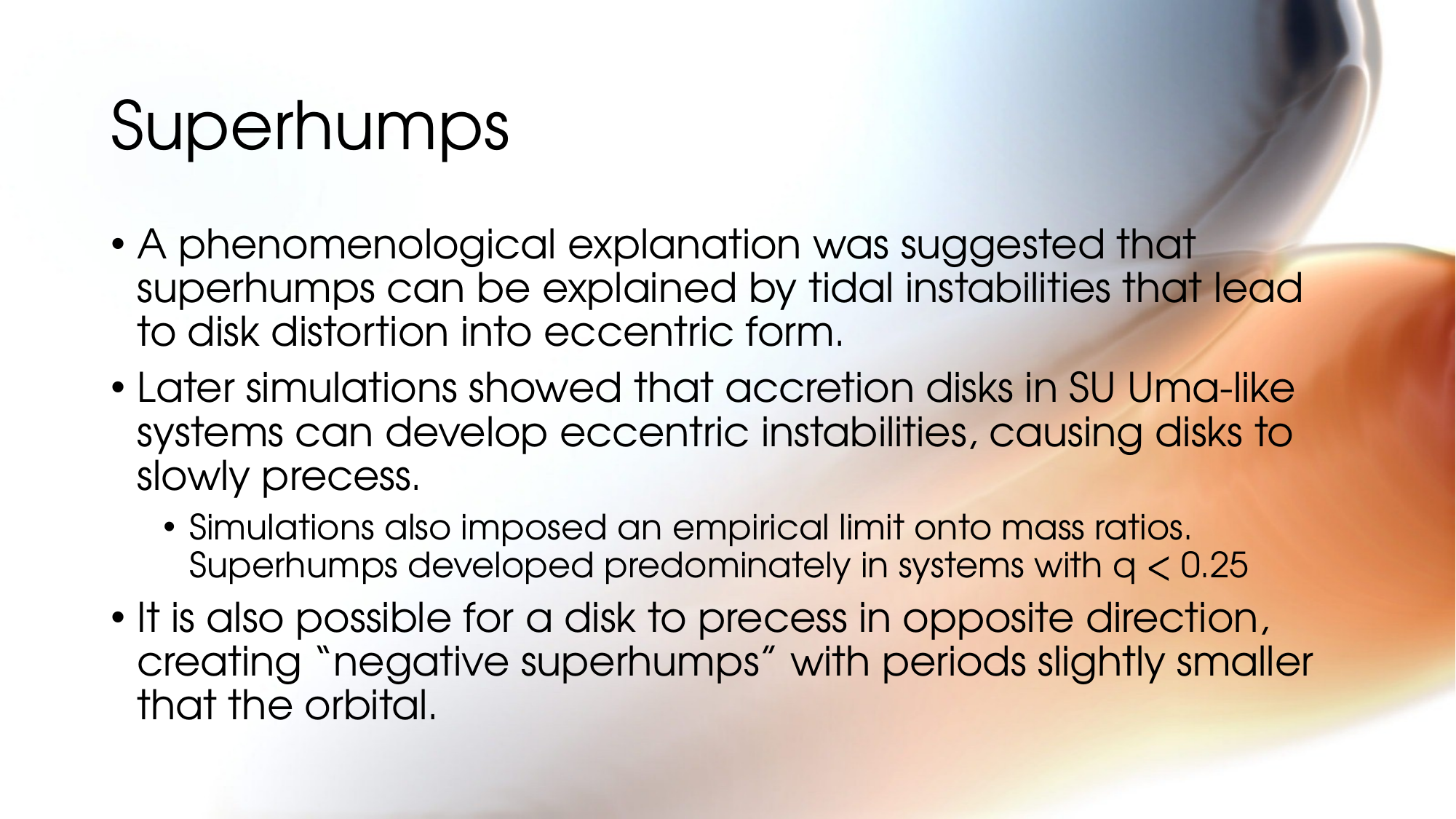

# Superhumps
A phenomenological explanation was suggested that superhumps can be explained by tidal instabilities that lead to disk distortion into eccentric form.
Later simulations showed that accretion disks in SU Uma-like systems can develop eccentric instabilities, causing disks to slowly precess.
Simulations also imposed an empirical limit onto mass ratios.
Superhumps developed predominately in systems with q < 0.25
It is also possible for a disk to precess in opposite direction, creating “negative superhumps” with periods slightly smaller that the orbital.